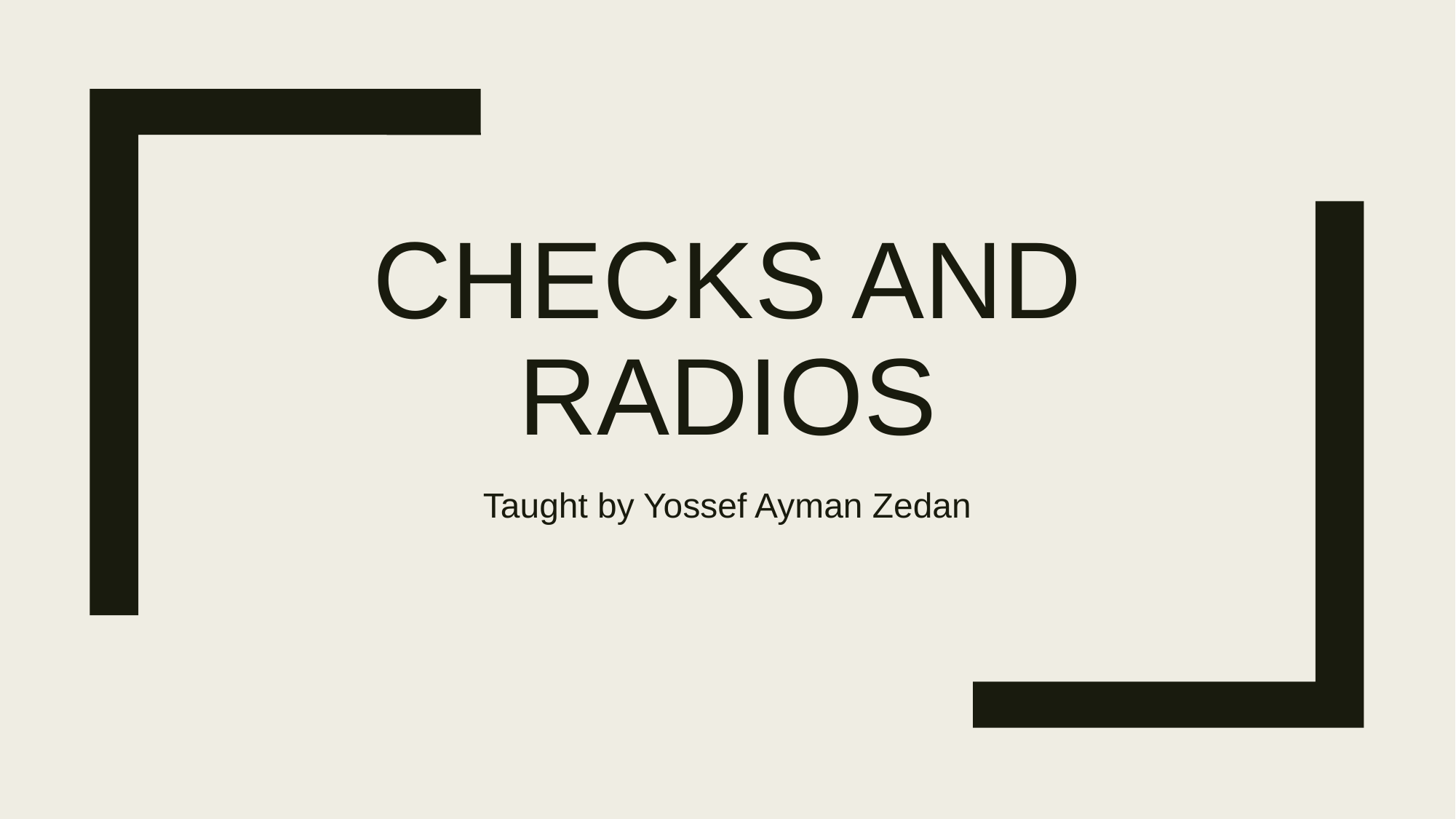

# Checks and radios
Taught by Yossef Ayman Zedan